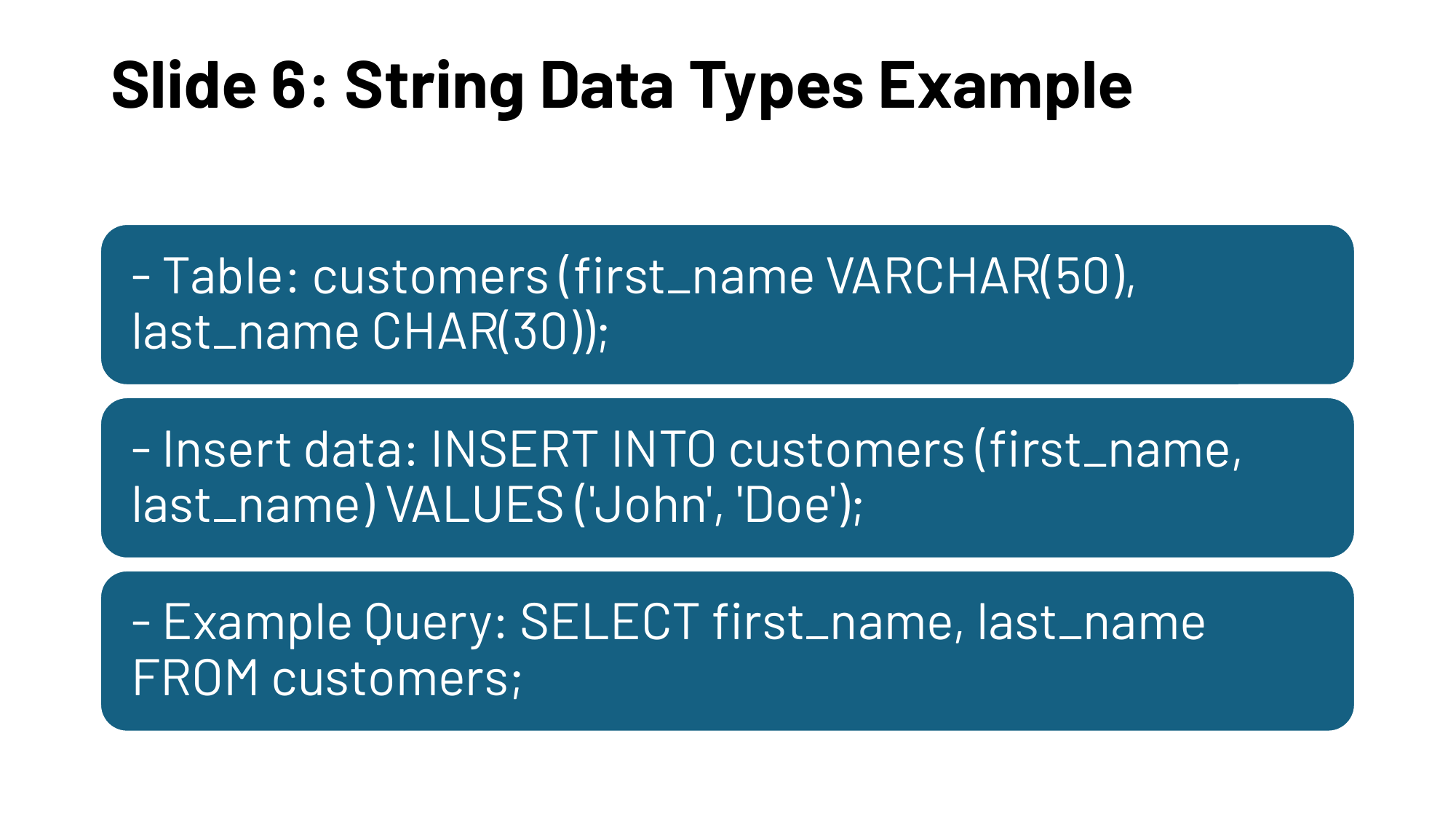

# Slide 6: String Data Types Example

- Table: customers (first_name VARCHAR(50), last_name CHAR(30));
- Insert data: INSERT INTO customers (first_name, last_name) VALUES ('John', 'Doe');
- Example Query: SELECT first_name, last_name FROM customers;